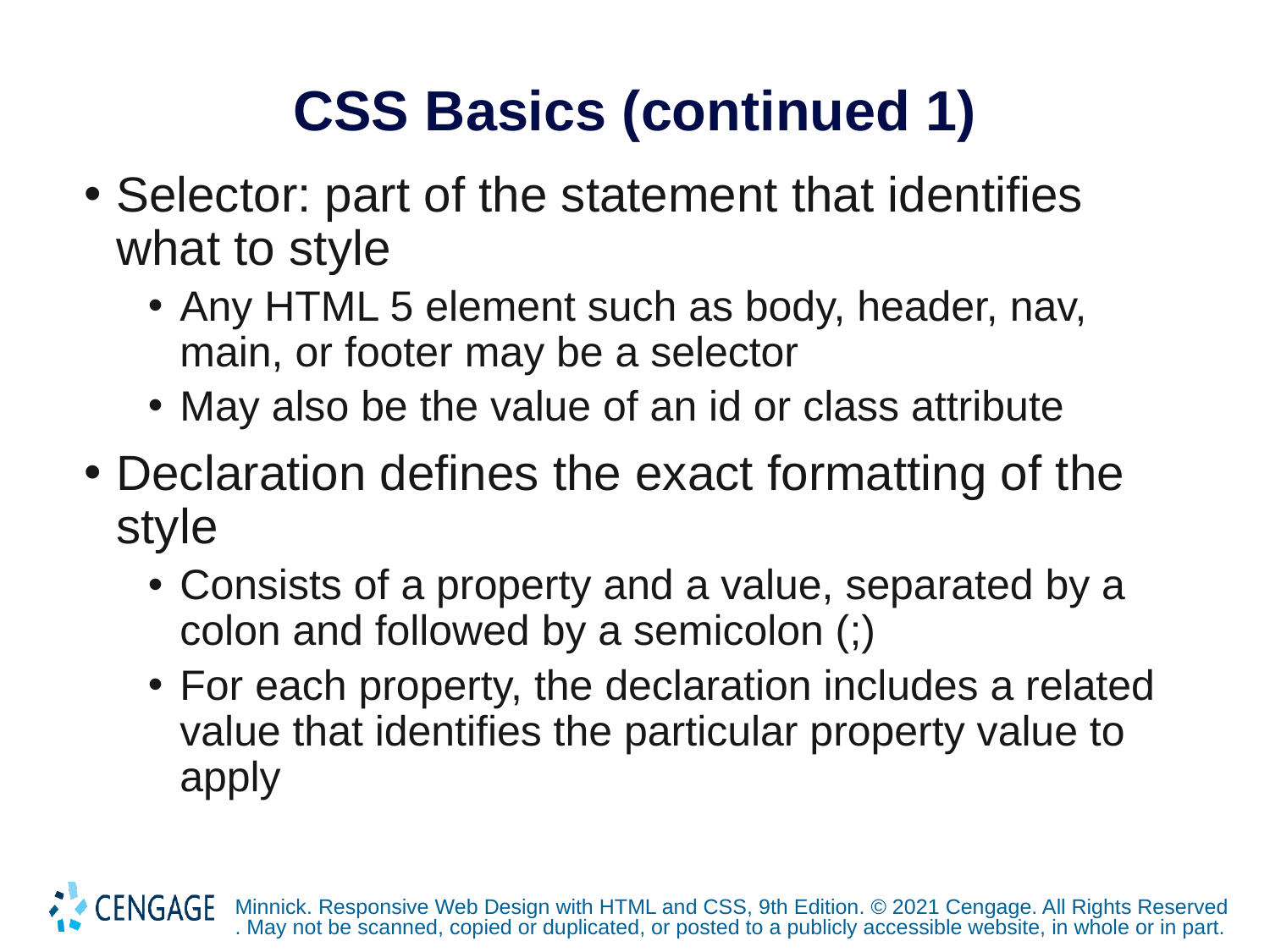

# CSS Basics (continued 1)
Selector: part of the statement that identifies what to style
Any HTML 5 element such as body, header, nav, main, or footer may be a selector
May also be the value of an id or class attribute
Declaration defines the exact formatting of the style
Consists of a property and a value, separated by a colon and followed by a semicolon (;)
For each property, the declaration includes a related value that identifies the particular property value to apply

Minnick. Responsive Web Design with HTML and CSS, 9th Edition. © 2021 Cengage. All Rights Reserved. May not be scanned, copied or duplicated, or posted to a publicly accessible website, in whole or in part.